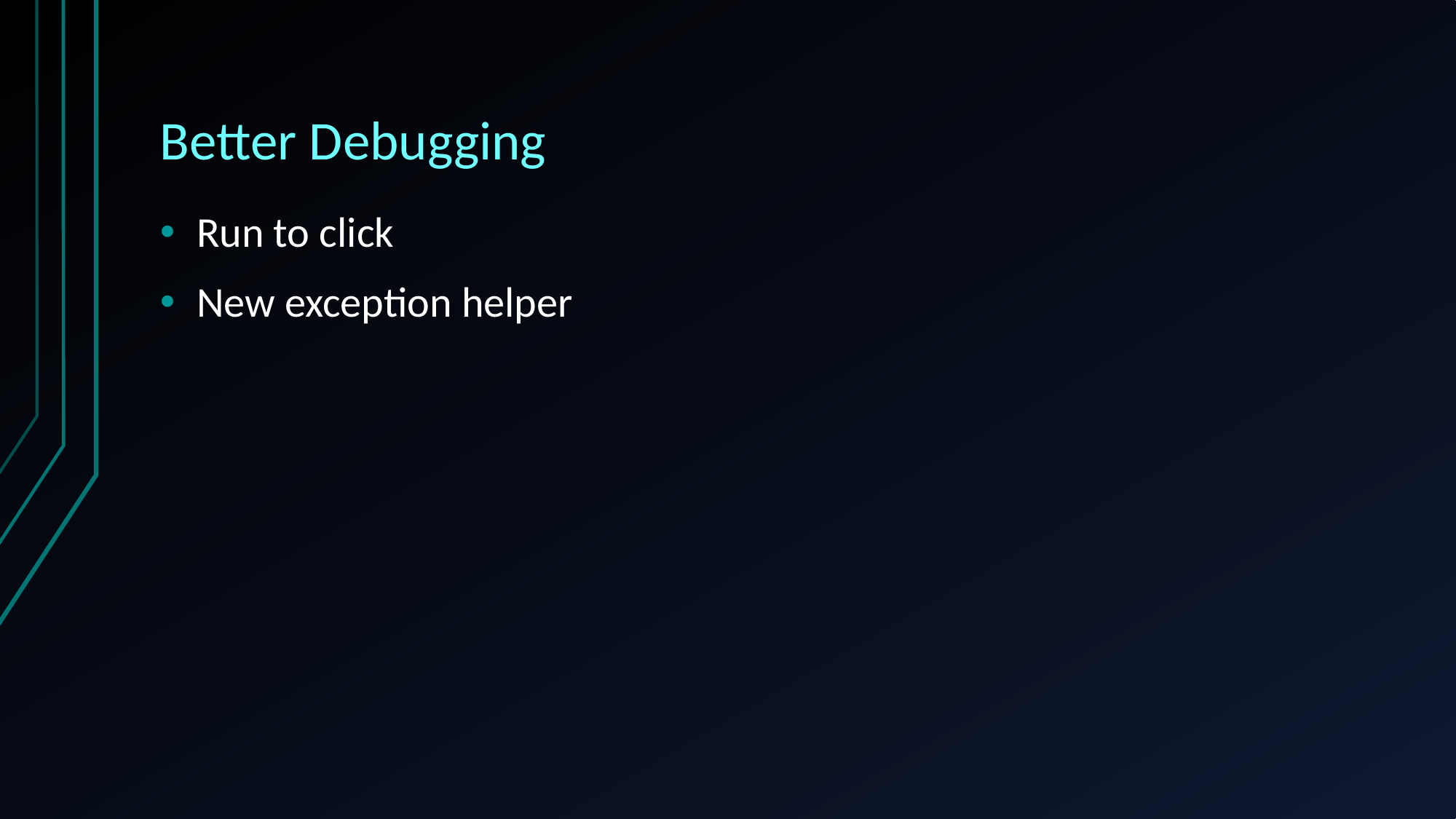

# Better Debugging
Run to click
New exception helper